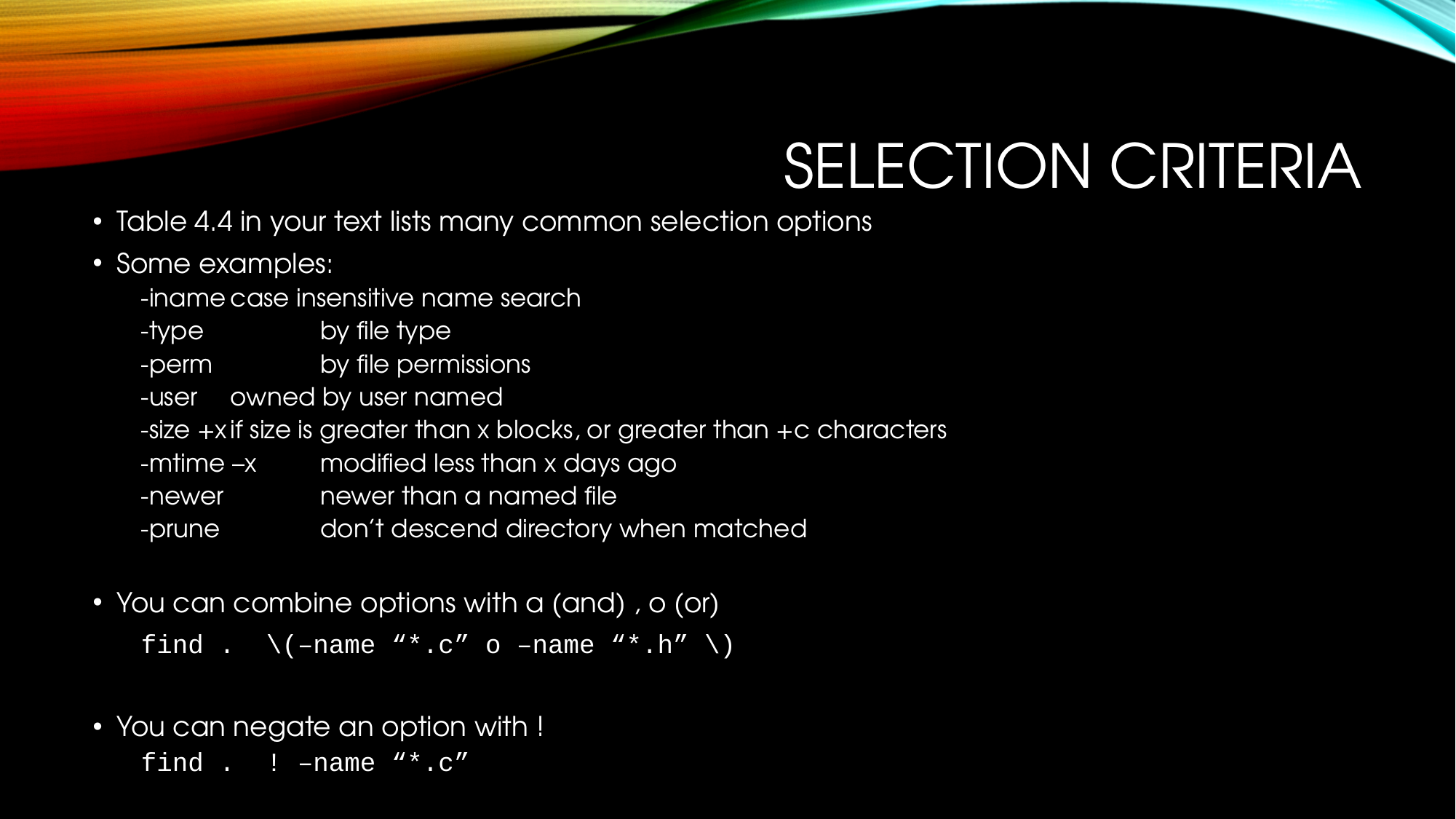

# Selection Criteria
Table 4.4 in your text lists many common selection options
Some examples:
-iname	case insensitive name search
-type        	by file type
-perm         	by file permissions
-user	owned by user named
-size +x	if size is greater than x blocks, or greater than +c characters
-mtime –x   	modified less than x days ago
-newer  	newer than a named file
-prune        	don’t descend directory when matched

You can combine options with a (and) , o (or)
find .  \(–name “*.c” o –name “*.h” \)

You can negate an option with !
find .  ! –name “*.c”